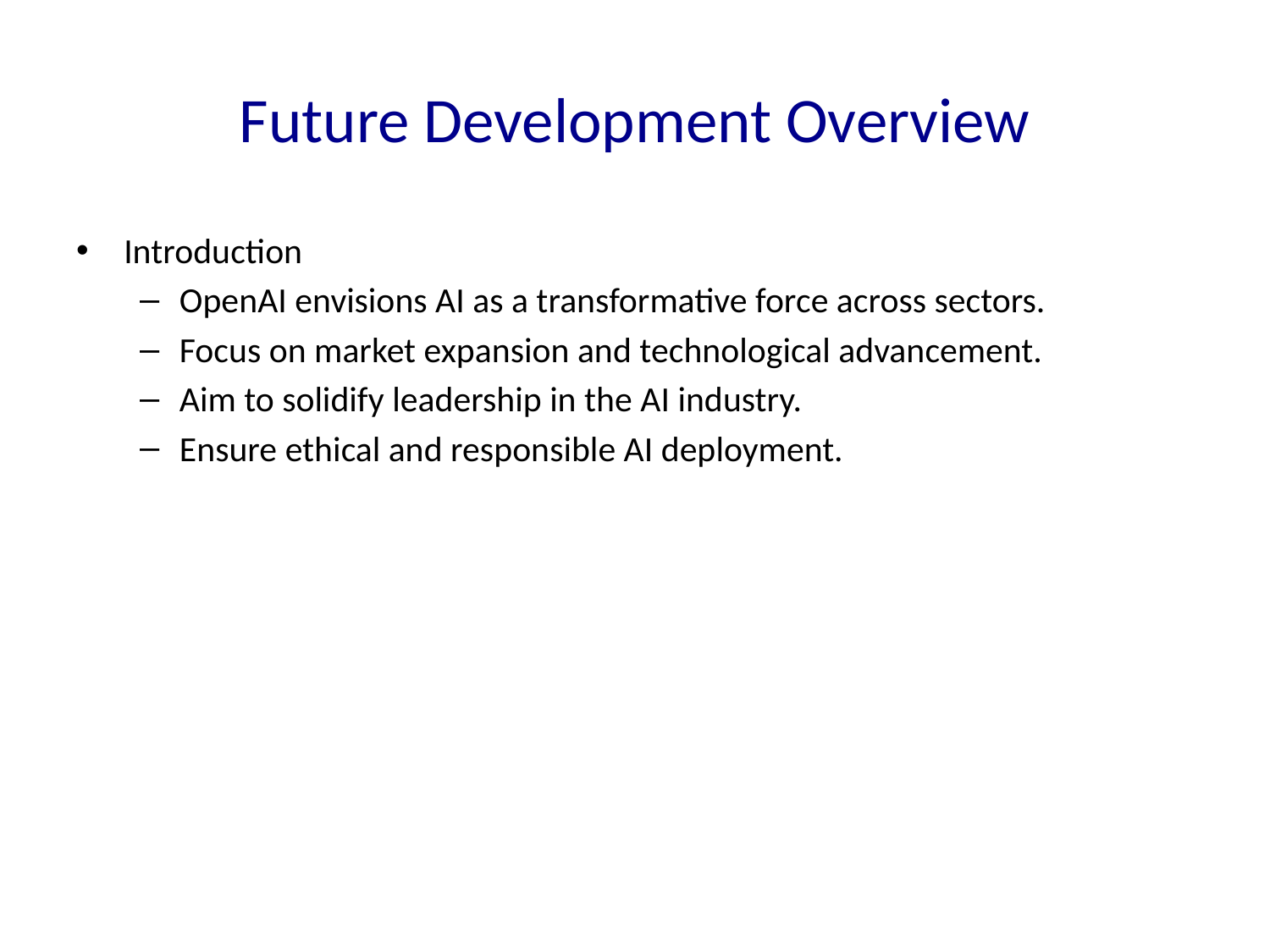

# Future Development Overview
Introduction
OpenAI envisions AI as a transformative force across sectors.
Focus on market expansion and technological advancement.
Aim to solidify leadership in the AI industry.
Ensure ethical and responsible AI deployment.